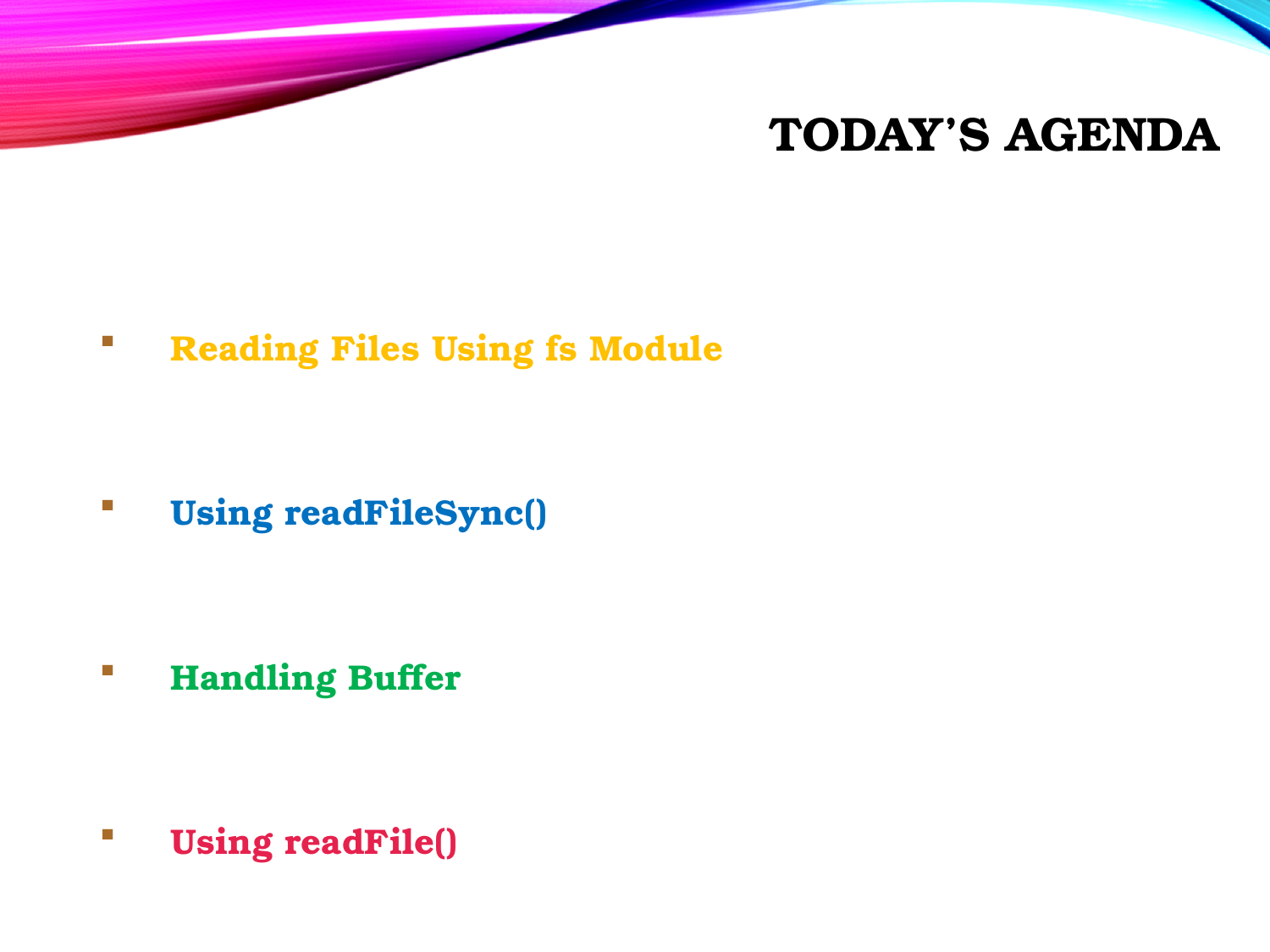

# Today’s Agenda

Reading Files Using fs Module

Using readFileSync()

Handling Buffer

Using readFile()

Appending Data To A File